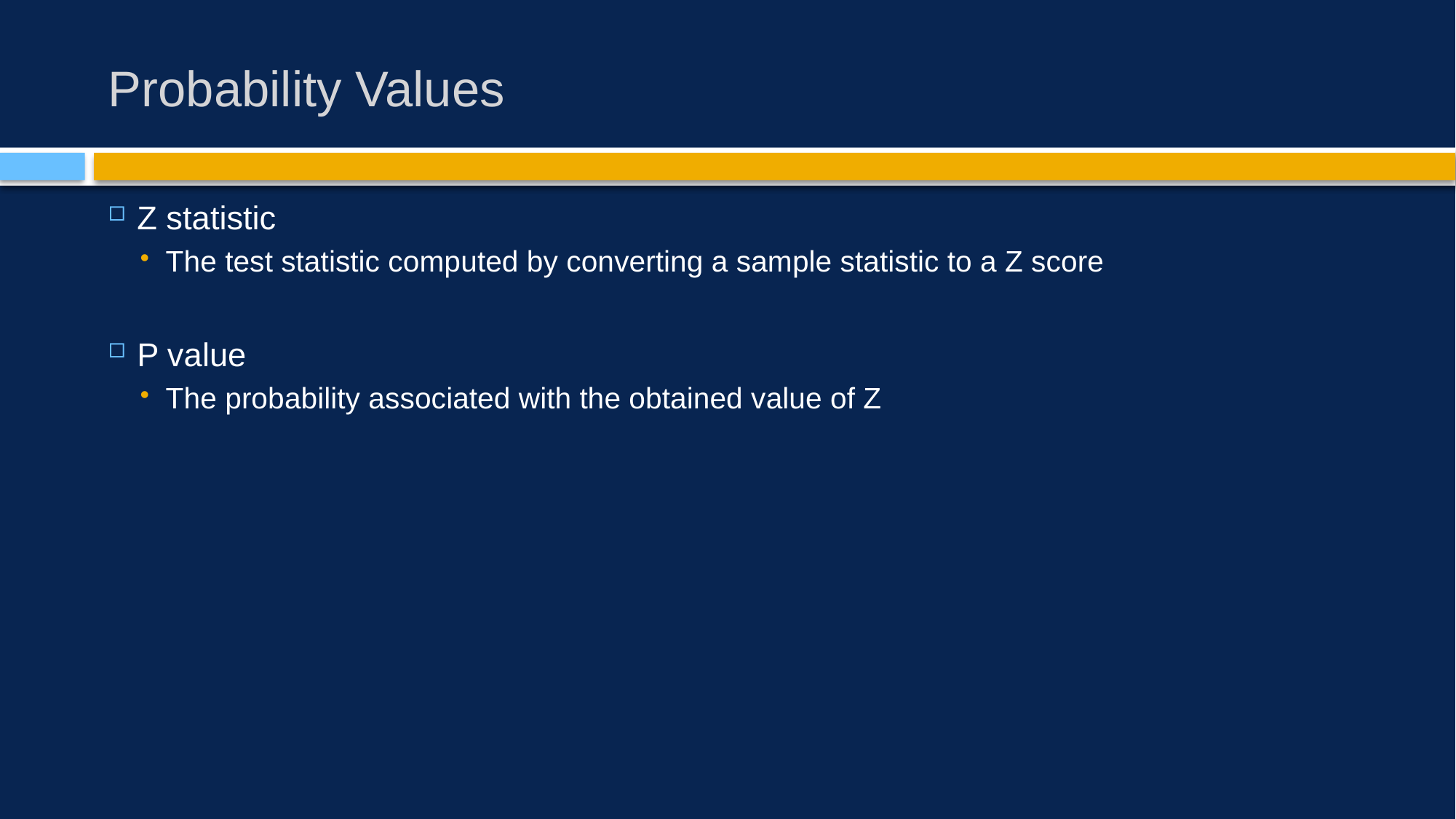

# Probability Values
Z statistic
The test statistic computed by converting a sample statistic to a Z score

P value
The probability associated with the obtained value of Z